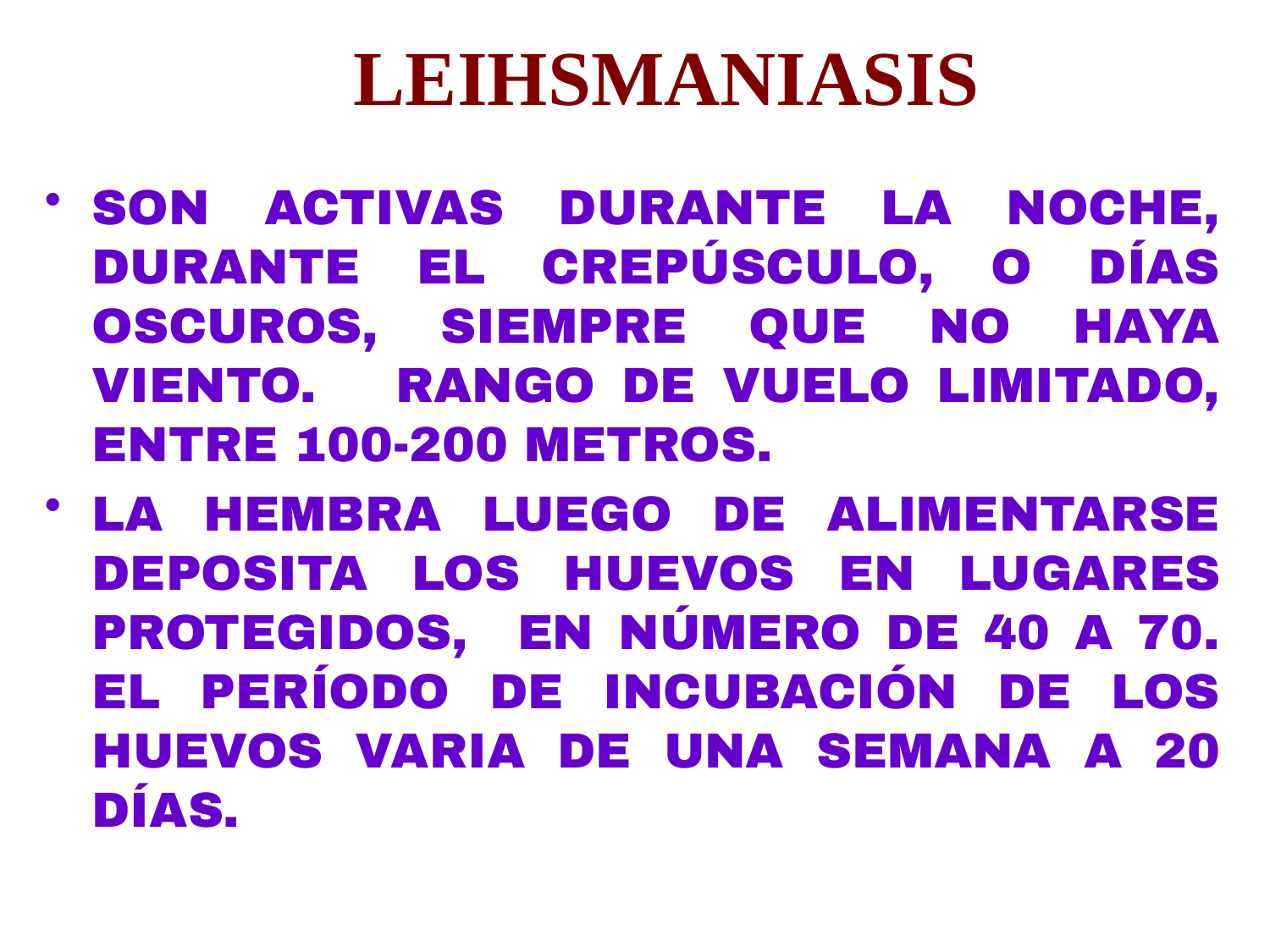

# LEIHSMANIASIS
SON ACTIVAS DURANTE LA NOCHE, DURANTE EL CREPÚSCULO, O DÍAS OSCUROS, SIEMPRE QUE NO HAYA VIENTO.   RANGO DE VUELO LIMITADO, ENTRE 100-200 METROS.
LA HEMBRA LUEGO DE ALIMENTARSE DEPOSITA LOS HUEVOS EN LUGARES PROTEGIDOS,  EN NÚMERO DE 40 A 70. EL PERÍODO DE INCUBACIÓN DE LOS HUEVOS VARIA DE UNA SEMANA A 20 DÍAS.